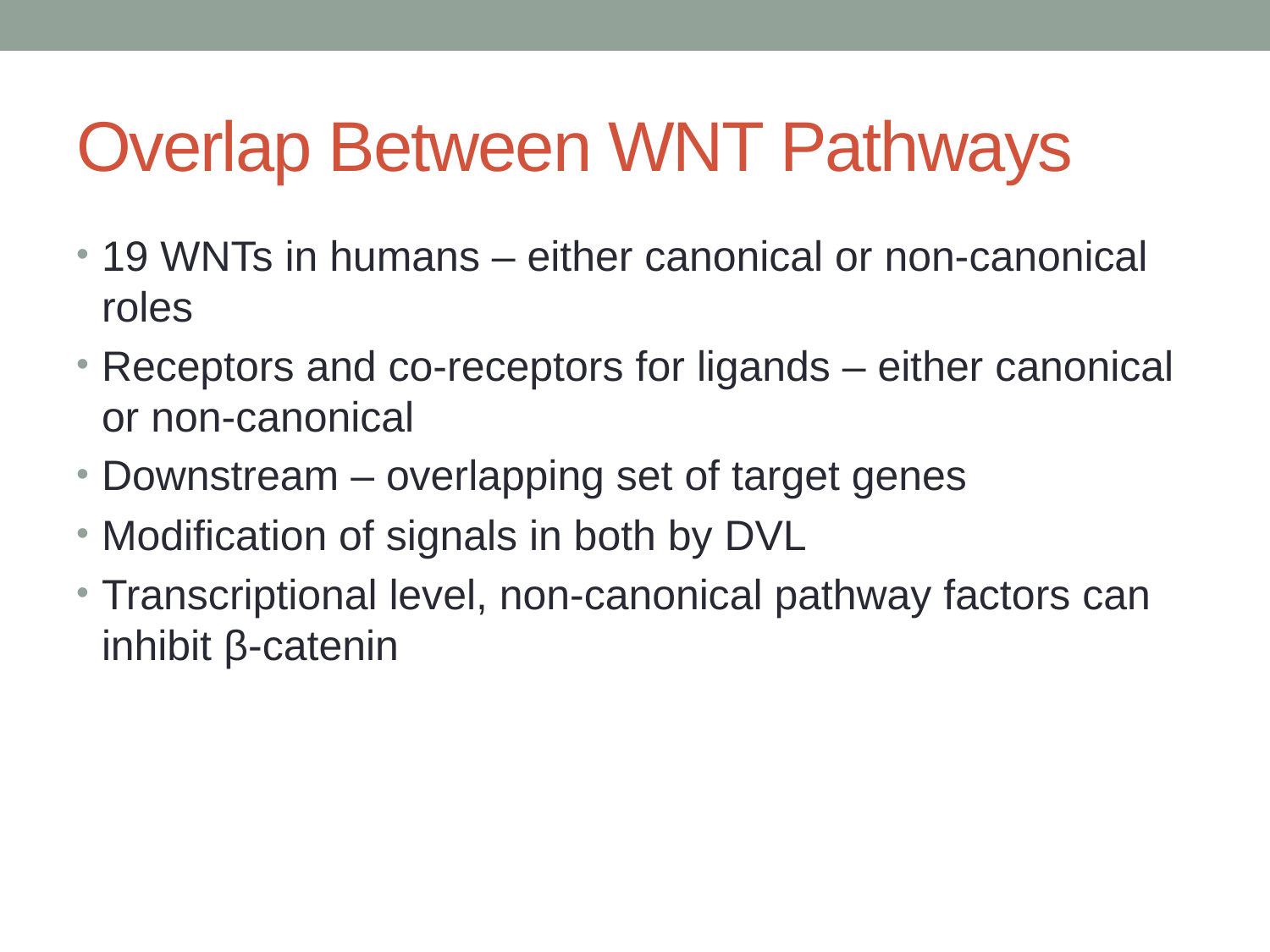

# Overlap Between WNT Pathways
19 WNTs in humans – either canonical or non-canonical roles
Receptors and co-receptors for ligands – either canonical or non-canonical
Downstream – overlapping set of target genes
Modification of signals in both by DVL
Transcriptional level, non-canonical pathway factors can inhibit β-catenin